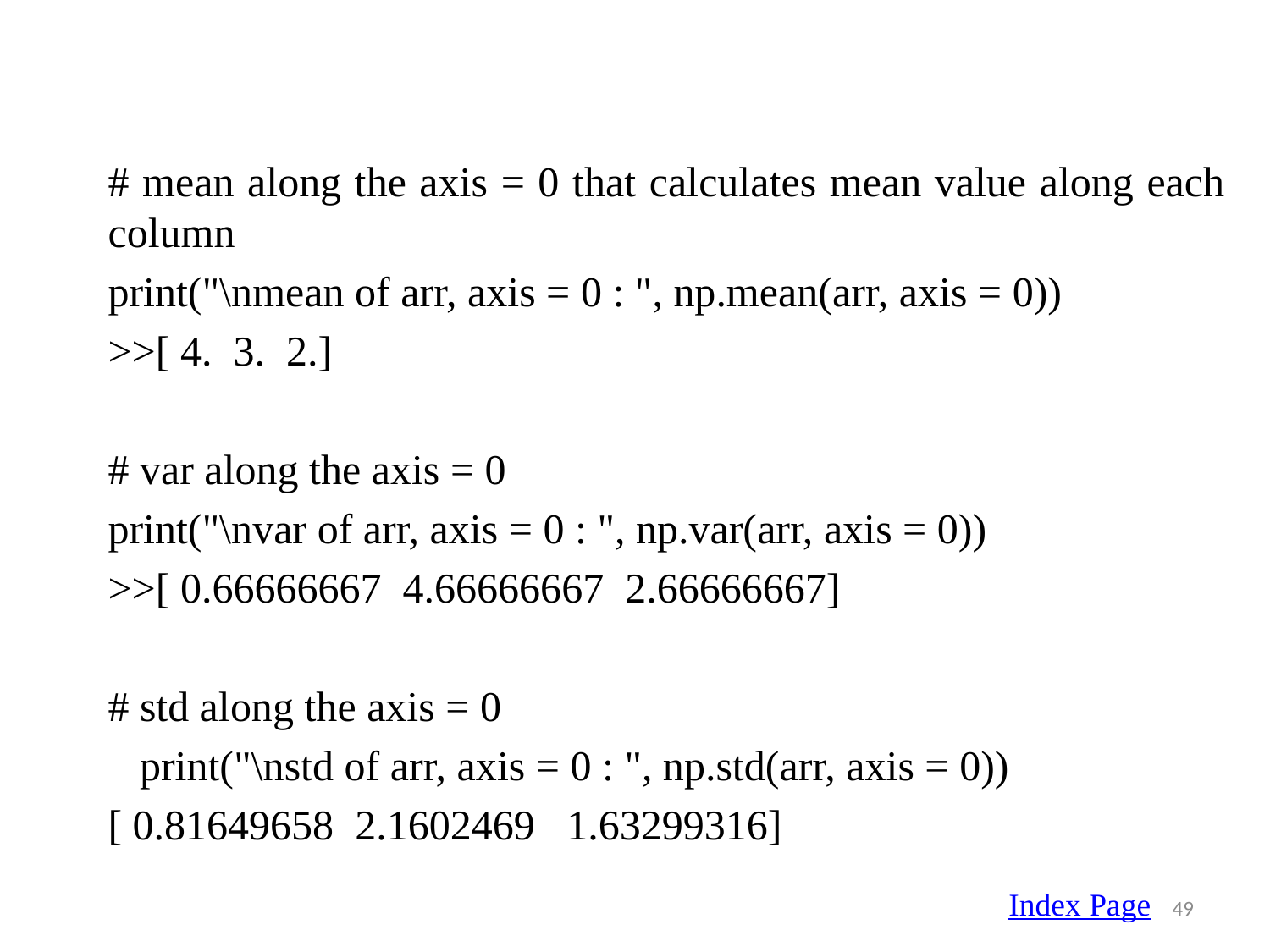

# mean along the axis = 0 that calculates mean value along each column
print("\nmean of arr, axis = 0 : ", np.mean(arr, axis = 0))
>>[ 4.  3.  2.]

# var along the axis = 0
print("\nvar of arr, axis = 0 : ", np.var(arr, axis = 0))
>>[ 0.66666667  4.66666667  2.66666667]

# std along the axis = 0
   print("\nstd of arr, axis = 0 : ", np.std(arr, axis = 0))
[ 0.81649658  2.1602469   1.63299316]
Index Page
49